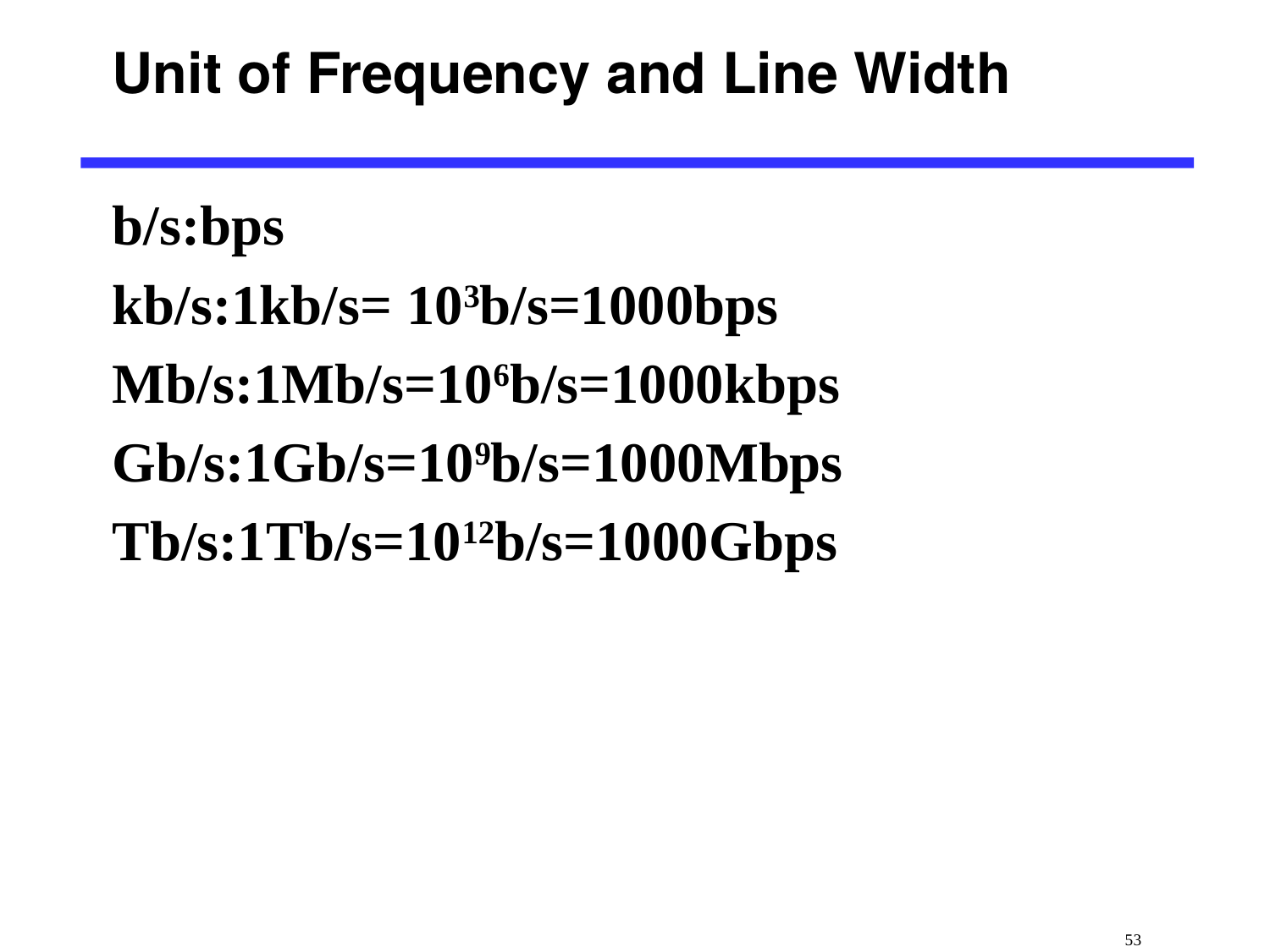

# Unit of Frequency and Line Width
b/s:bps
kb/s:1kb/s= 103b/s=1000bps
Mb/s:1Mb/s=106b/s=1000kbps
Gb/s:1Gb/s=109b/s=1000Mbps
Tb/s:1Tb/s=1012b/s=1000Gbps
                           53